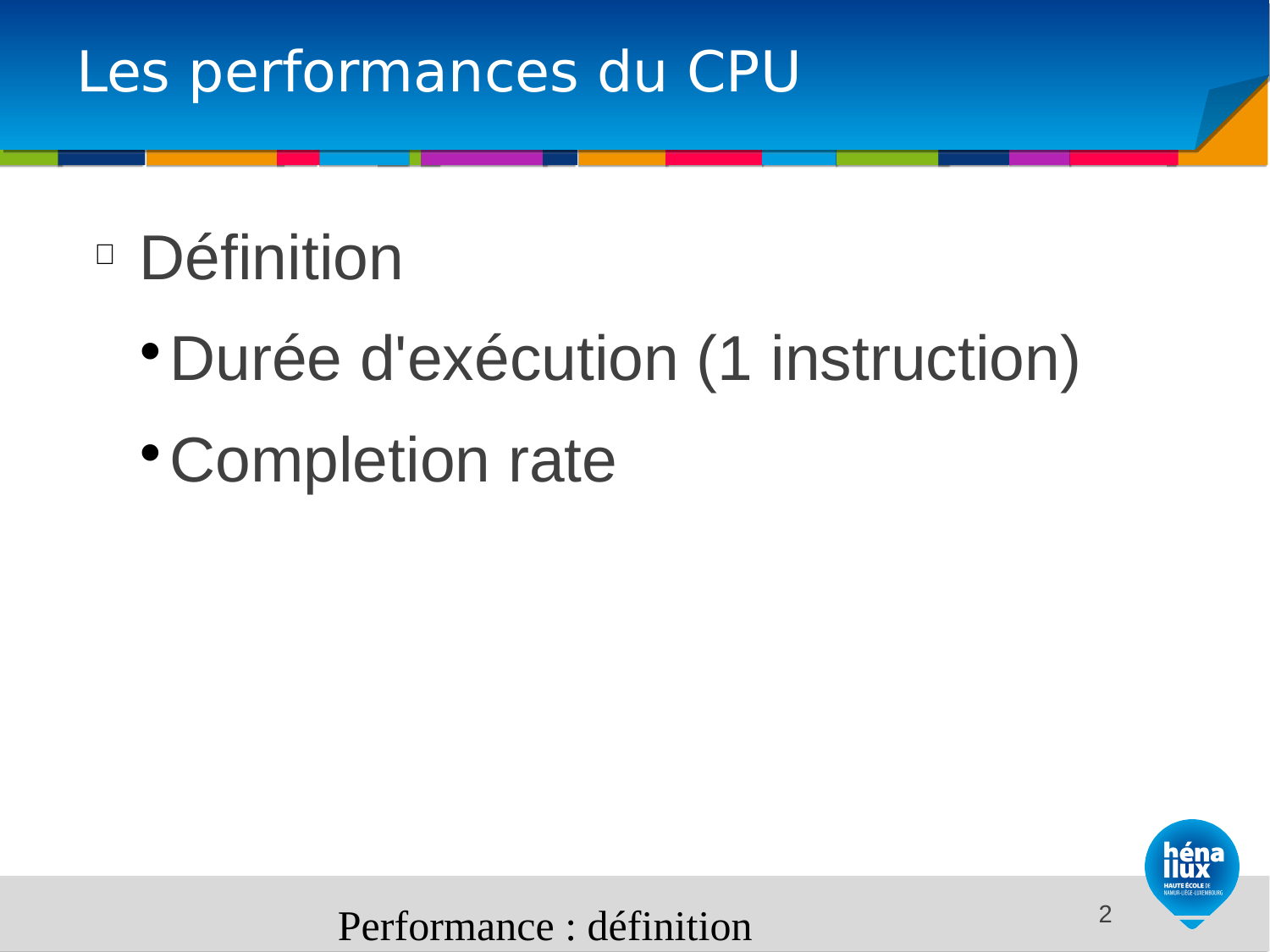

# Les performances du CPU
Définition
Durée d'exécution (1 instruction)
Completion rate

Performance : définition
2